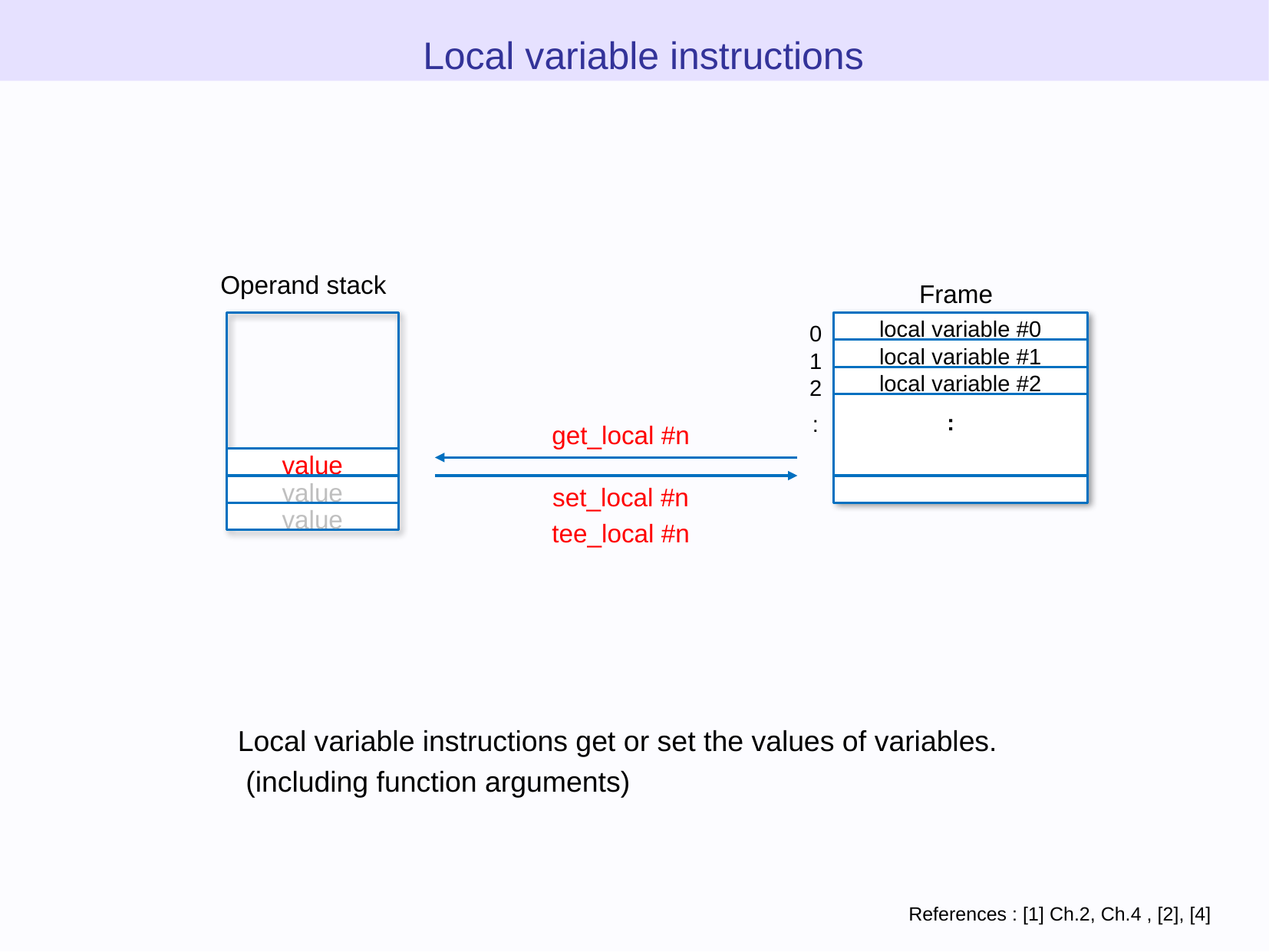

Local variable instructions
Operand stack
Frame
0

local variable #0

1
local variable #1
2
local variable #2
:
:
get_local #n
value
value

set_local #n
tee_local #n
value
Local variable instructions get or set the values of variables.
 (including function arguments)

References : [1] Ch.2, Ch.4 , [2], [4]